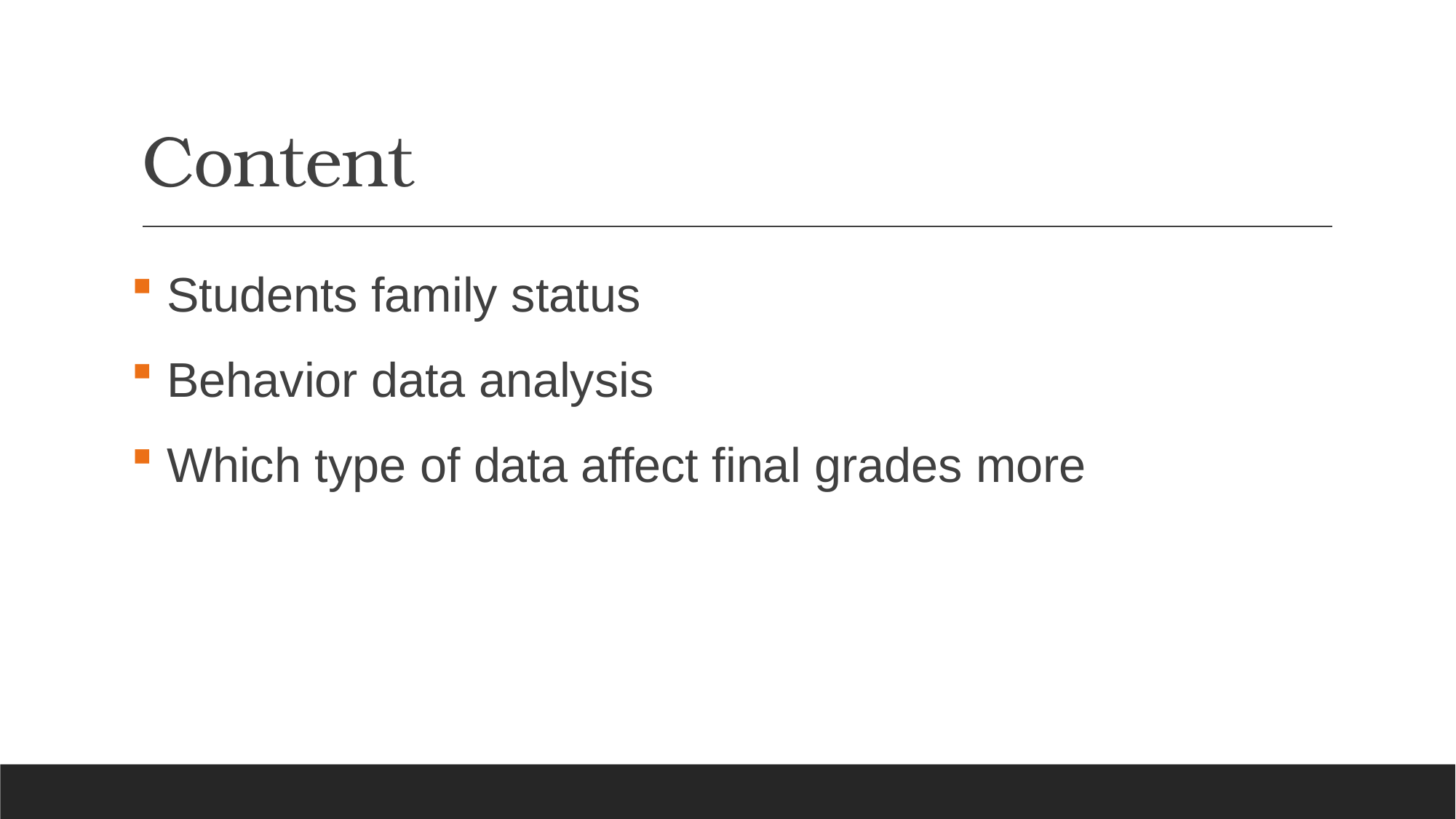

# Content
 Students family status
 Behavior data analysis
 Which type of data affect final grades more